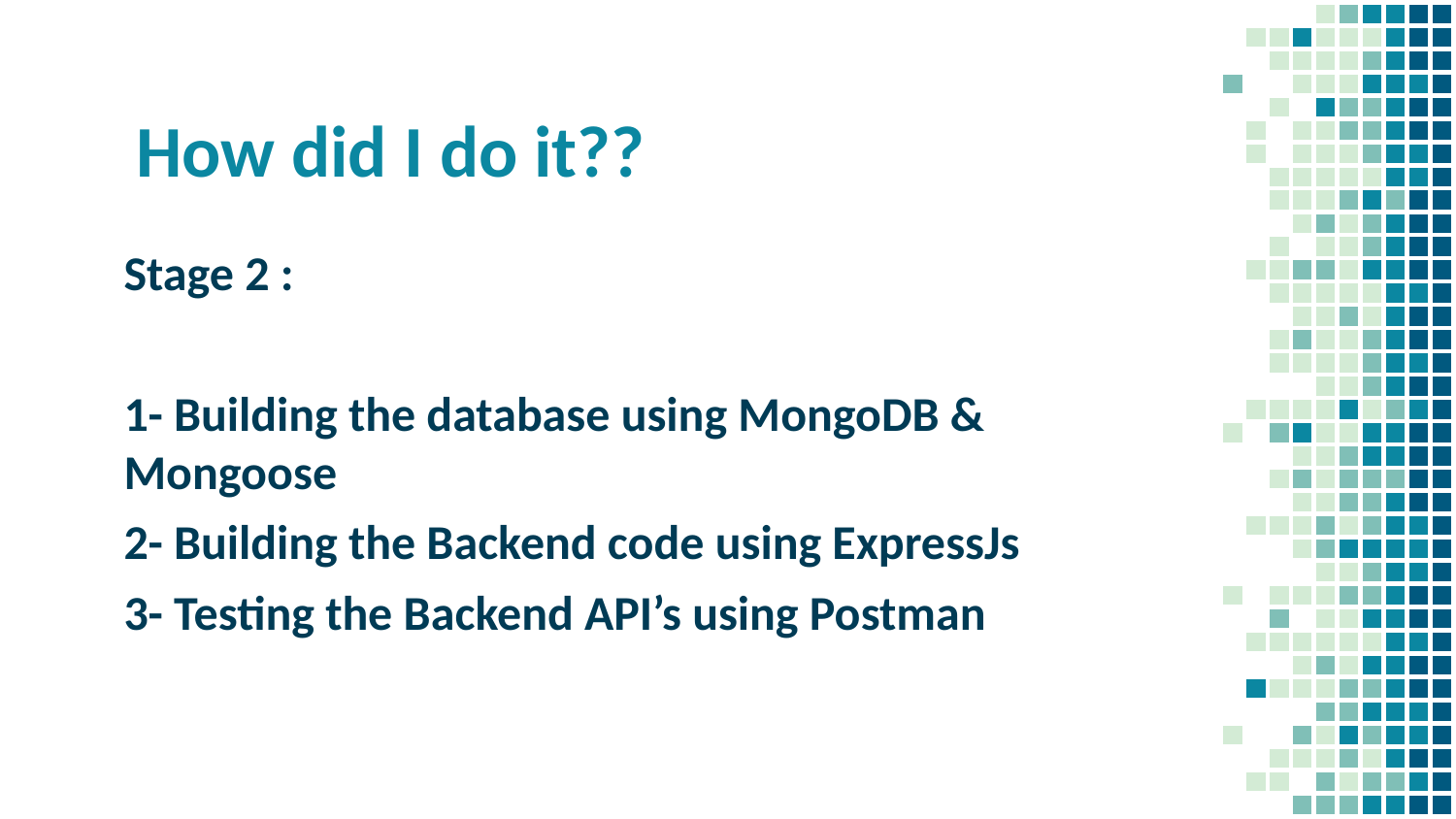

# How did I do it??
Stage 2 :

1- Building the database using MongoDB & Mongoose
2- Building the Backend code using ExpressJs
3- Testing the Backend API’s using Postman